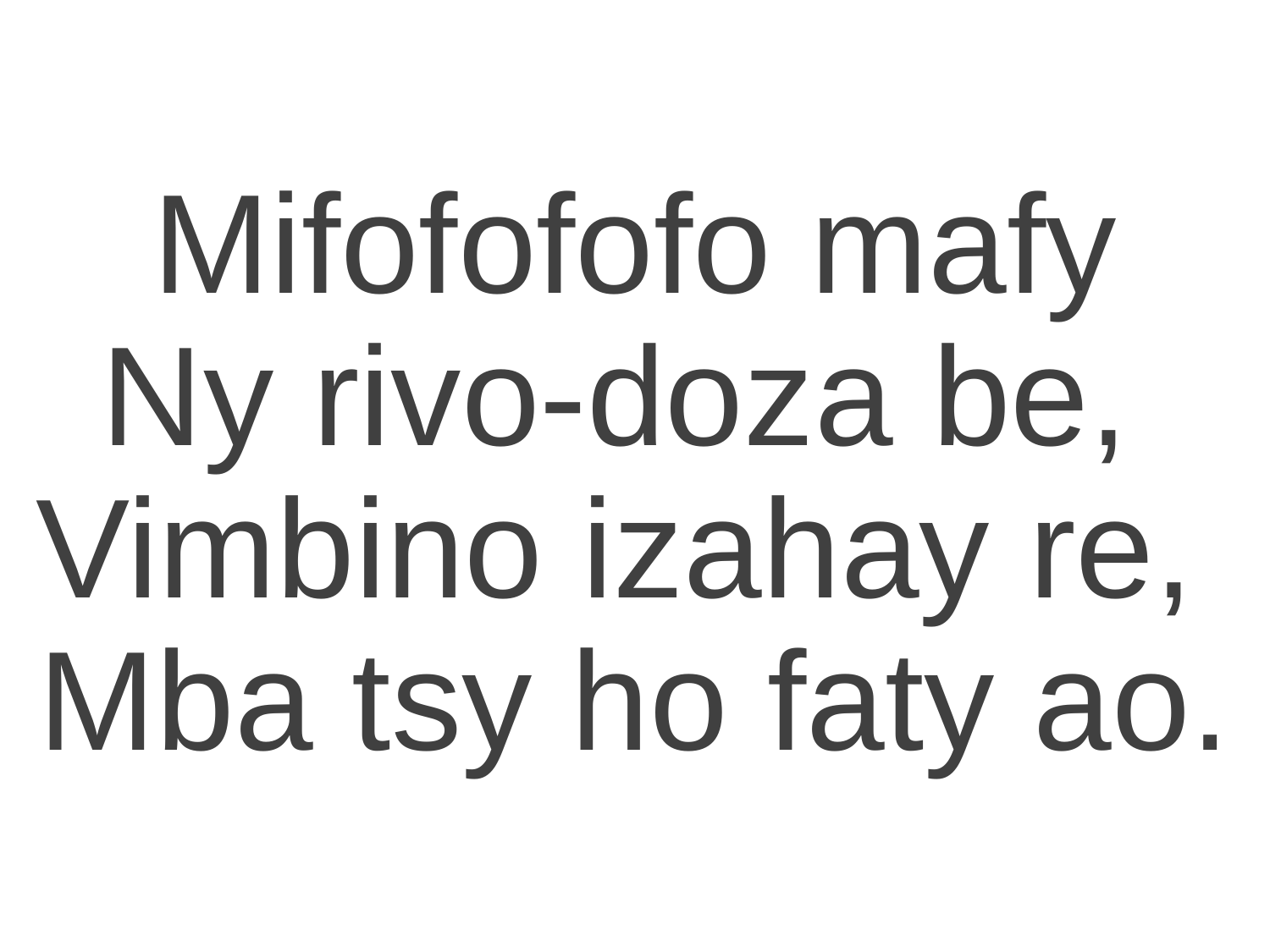

Mifofofofo mafy
Ny rivo-doza be,
Vimbino izahay re,
Mba tsy ho faty ao.